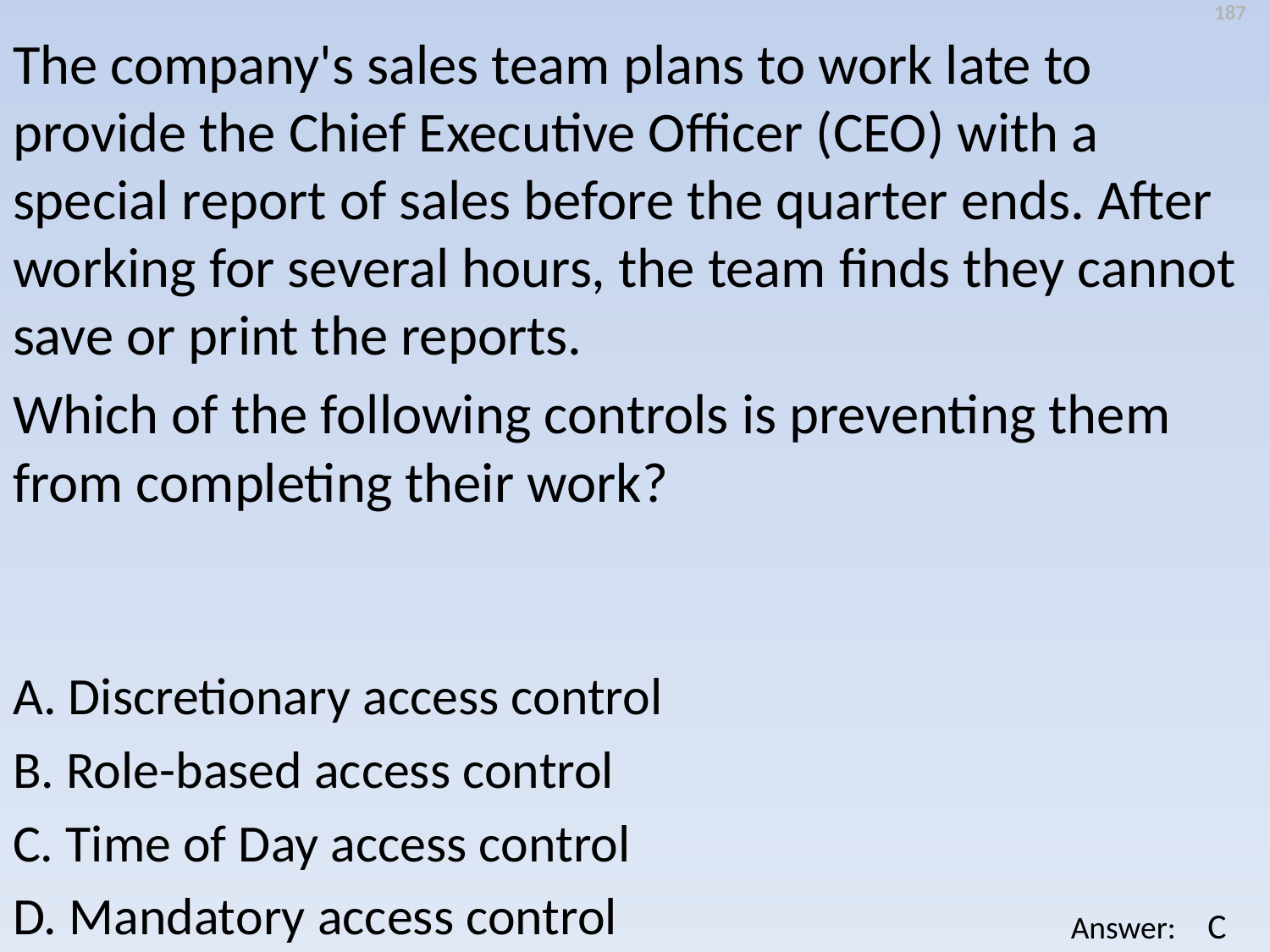

187
The company's sales team plans to work late to provide the Chief Executive Officer (CEO) with a special report of sales before the quarter ends. After working for several hours, the team finds they cannot save or print the reports.
Which of the following controls is preventing them from completing their work?
A. Discretionary access control
B. Role-based access control
C. Time of Day access control
D. Mandatory access control
C